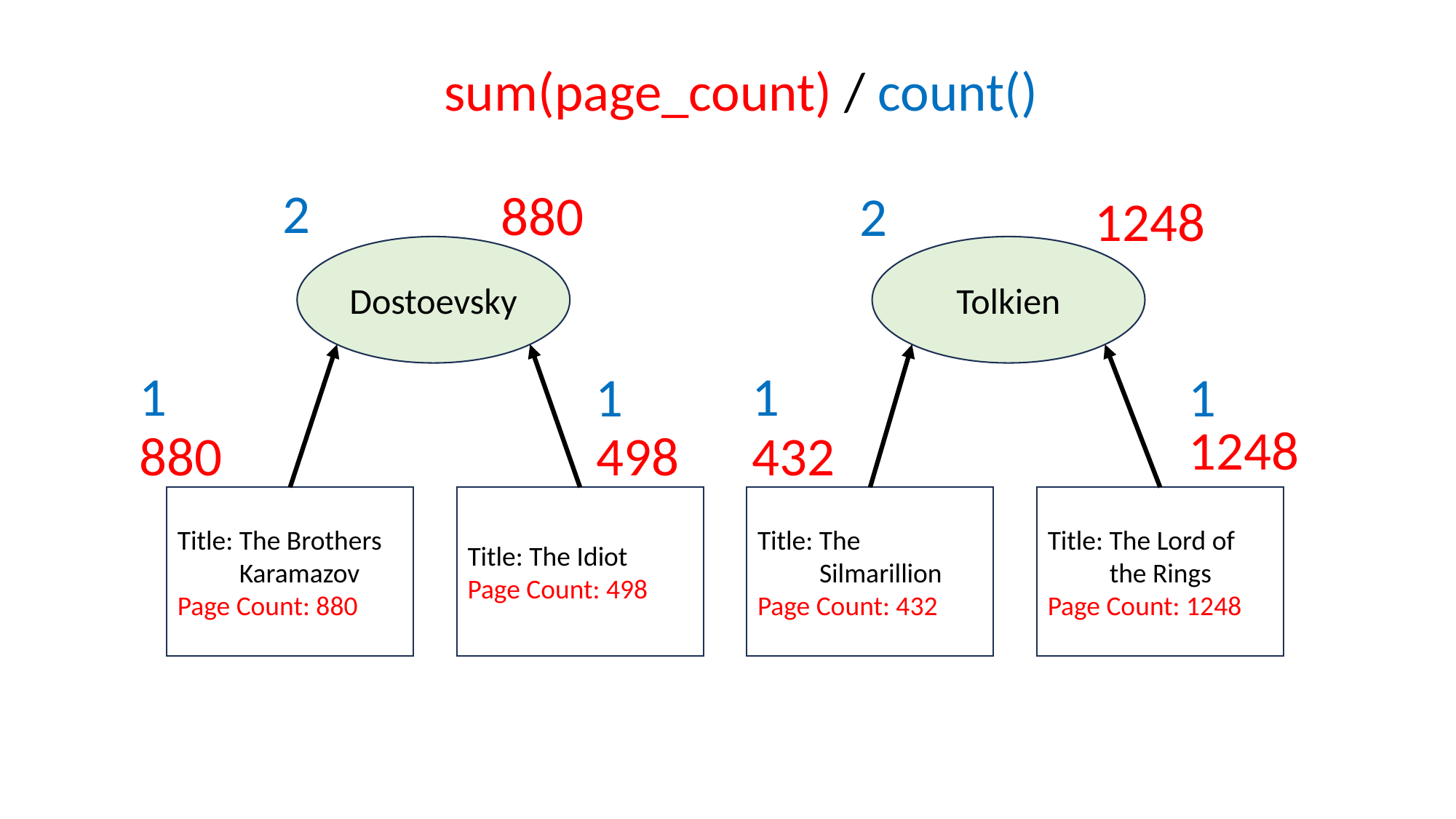

sum(page_count) / count()
2
880
2
1248
Dostoevsky
Tolkien
1
1
1
1
1248
880
498
432
Title: The Brothers
          Karamazov
Page Count: 880
Title: The Idiot
Page Count: 498
Title: The
          Silmarillion
Page Count: 432
Title: The Lord of
          the Rings
Page Count: 1248